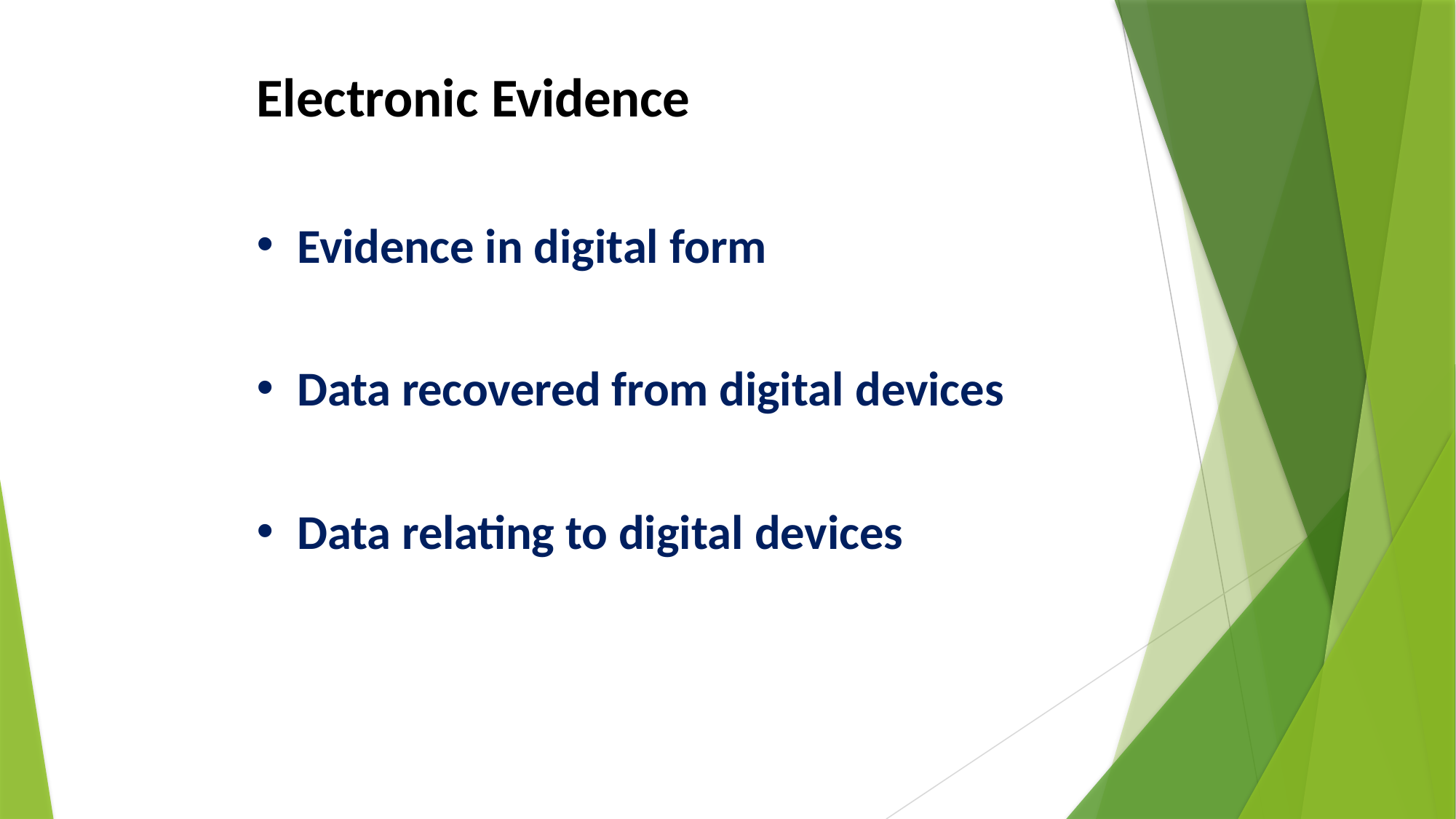

# Electronic Evidence
Evidence in digital form

Data recovered from digital devices

Data relating to digital devices